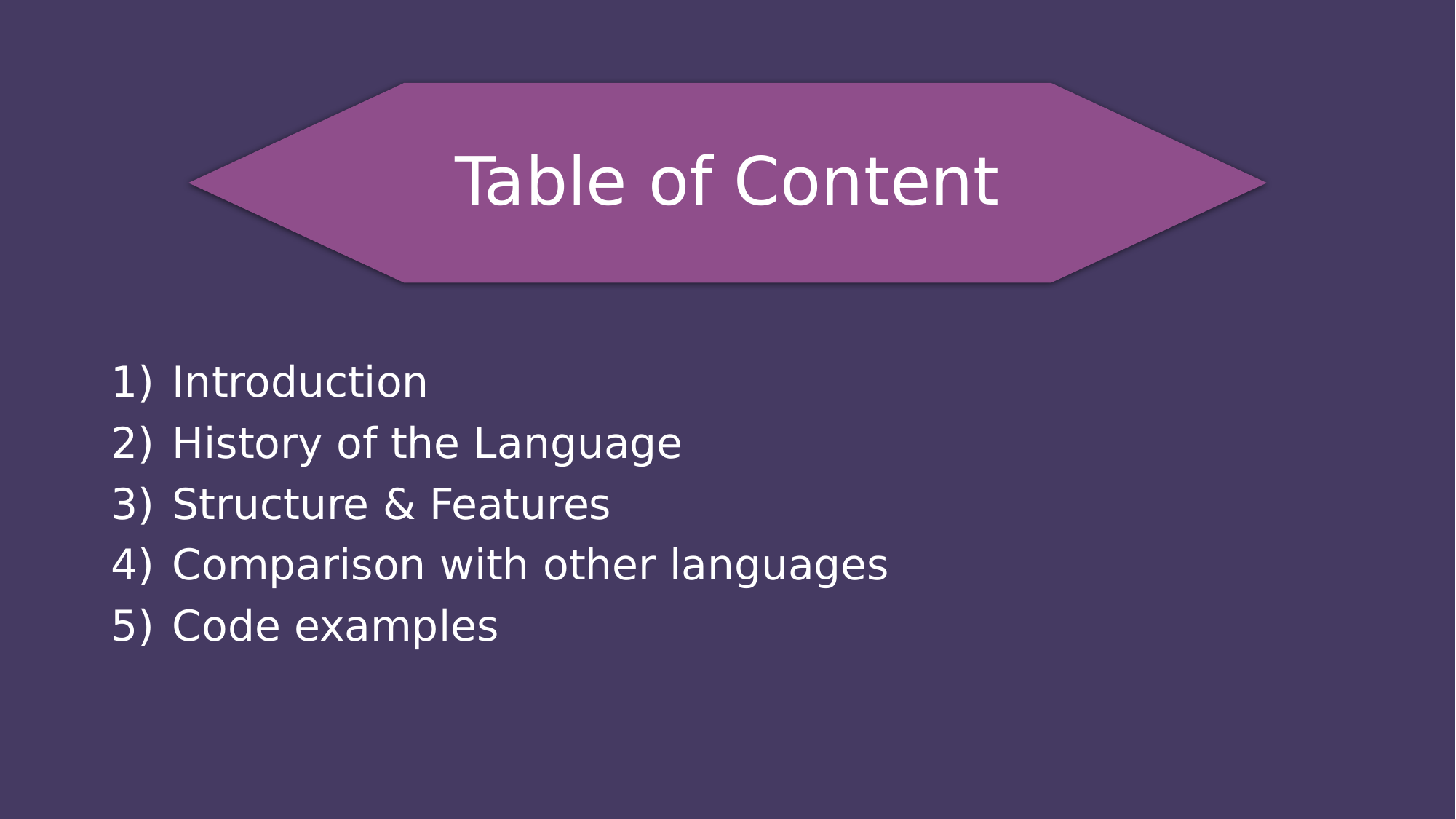

# Table of Content
Introduction
History of the Language
Structure & Features
Comparison with other languages
Code examples